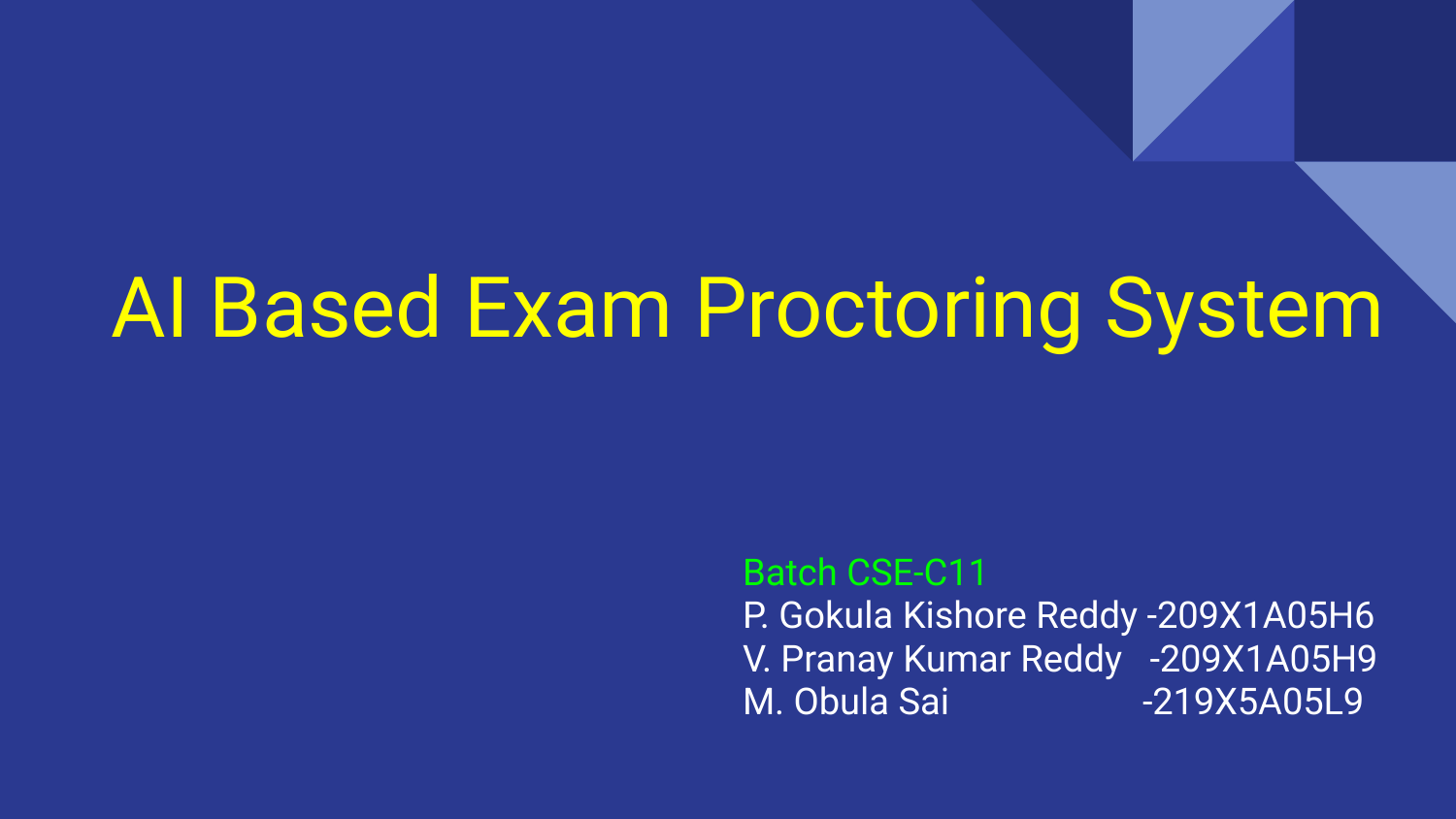

# AI Based Exam Proctoring System

Batch CSE-C11
P. Gokula Kishore Reddy -209X1A05H6
V. Pranay Kumar Reddy   -209X1A05H9
M. Obula Sai                     -219X5A05L9